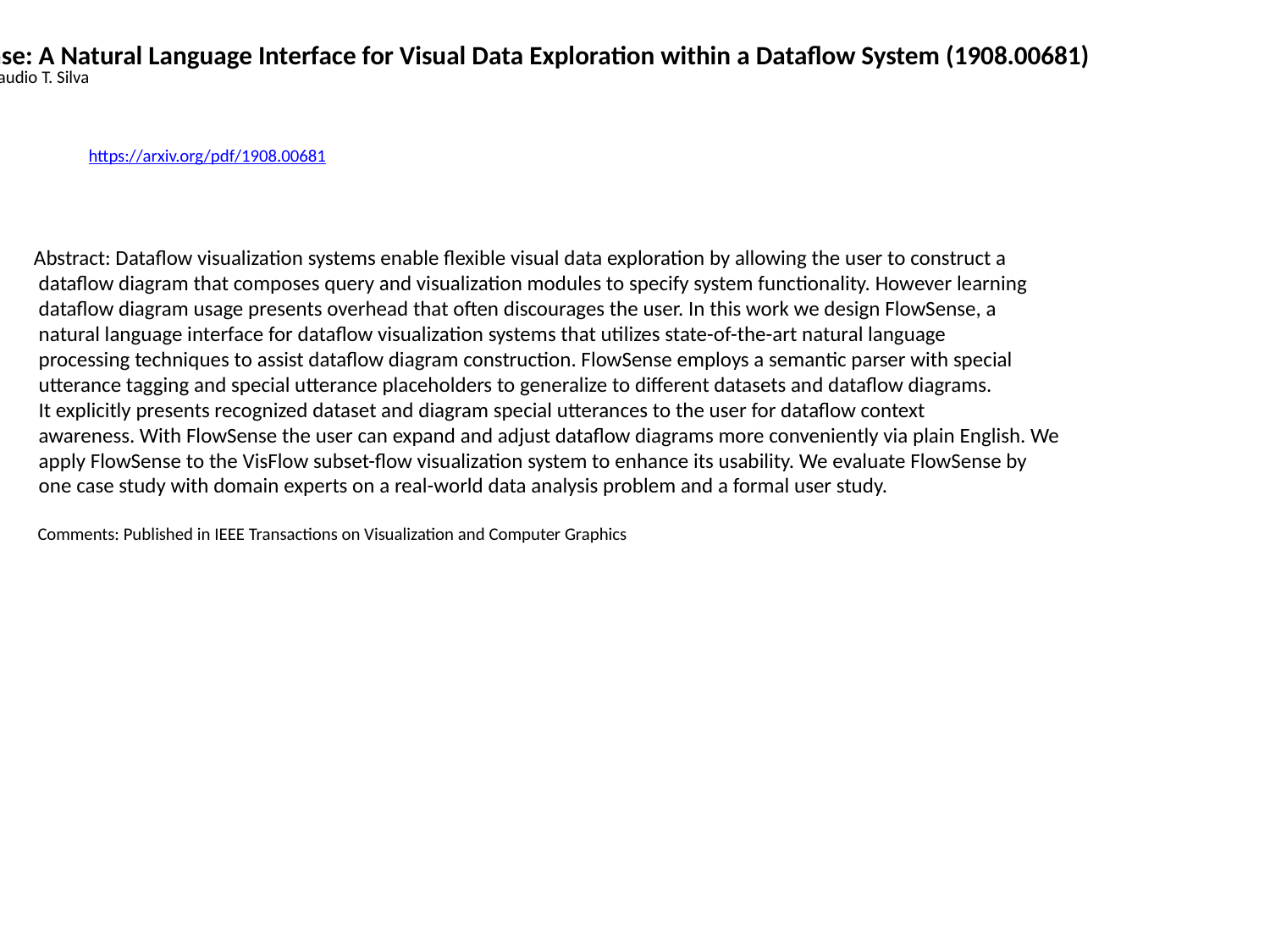

FlowSense: A Natural Language Interface for Visual Data Exploration within a Dataflow System (1908.00681)
Bowen Yu,Claudio T. Silva

https://arxiv.org/pdf/1908.00681

Abstract: Dataflow visualization systems enable flexible visual data exploration by allowing the user to construct a
 dataflow diagram that composes query and visualization modules to specify system functionality. However learning
 dataflow diagram usage presents overhead that often discourages the user. In this work we design FlowSense, a
 natural language interface for dataflow visualization systems that utilizes state-of-the-art natural language
 processing techniques to assist dataflow diagram construction. FlowSense employs a semantic parser with special
 utterance tagging and special utterance placeholders to generalize to different datasets and dataflow diagrams.
 It explicitly presents recognized dataset and diagram special utterances to the user for dataflow context
 awareness. With FlowSense the user can expand and adjust dataflow diagrams more conveniently via plain English. We
 apply FlowSense to the VisFlow subset-flow visualization system to enhance its usability. We evaluate FlowSense by
 one case study with domain experts on a real-world data analysis problem and a formal user study.
 Comments: Published in IEEE Transactions on Visualization and Computer Graphics